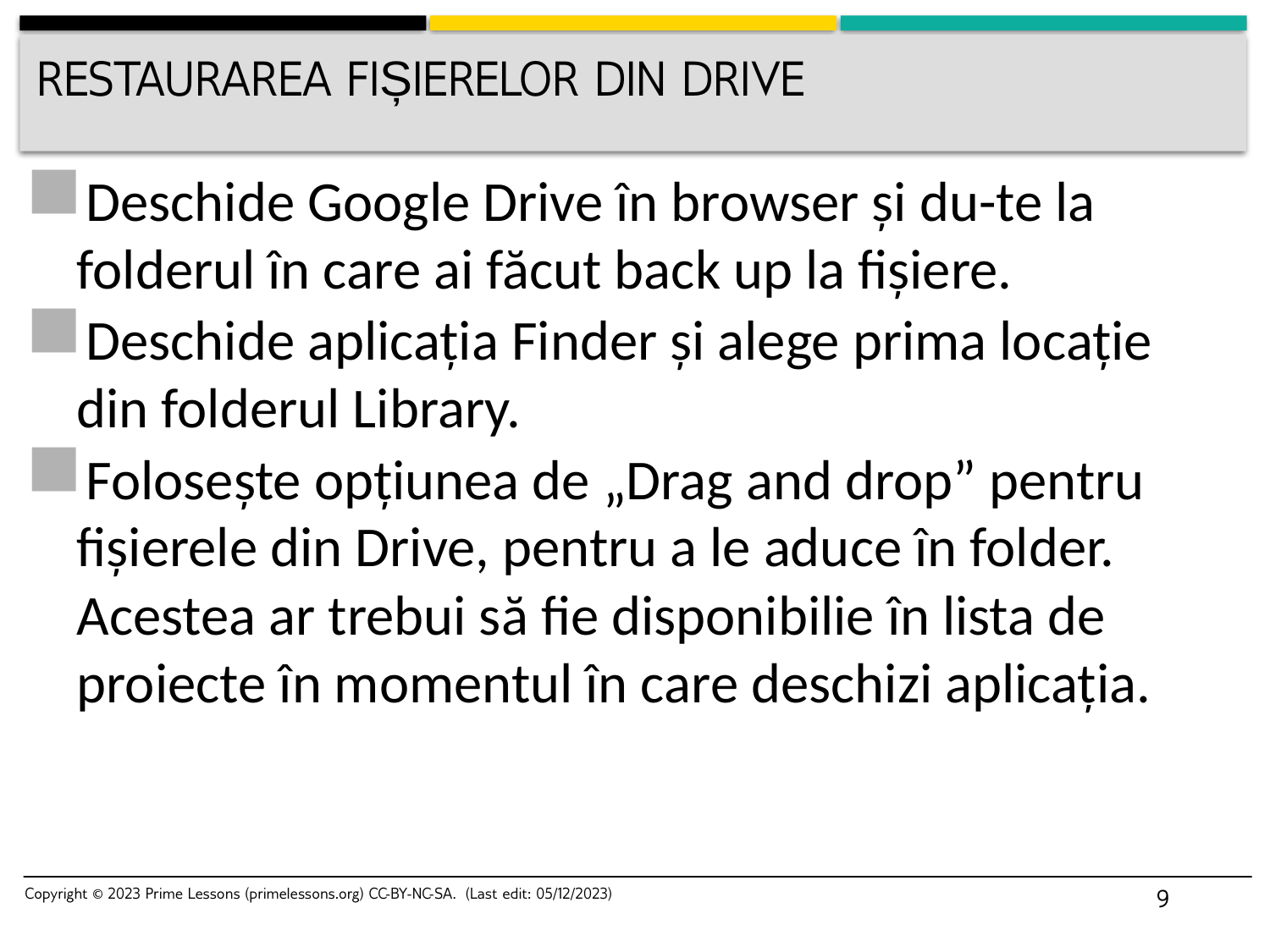

# Restaurarea fișierelor din drive
Deschide Google Drive în browser și du-te la folderul în care ai făcut back up la fișiere.
Deschide aplicația Finder și alege prima locație din folderul Library.
Folosește opțiunea de „Drag and drop” pentru fișierele din Drive, pentru a le aduce în folder. Acestea ar trebui să fie disponibilie în lista de proiecte în momentul în care deschizi aplicația.

9
Copyright © 2023 Prime Lessons (primelessons.org) CC-BY-NC-SA.  (Last edit: 05/12/2023)